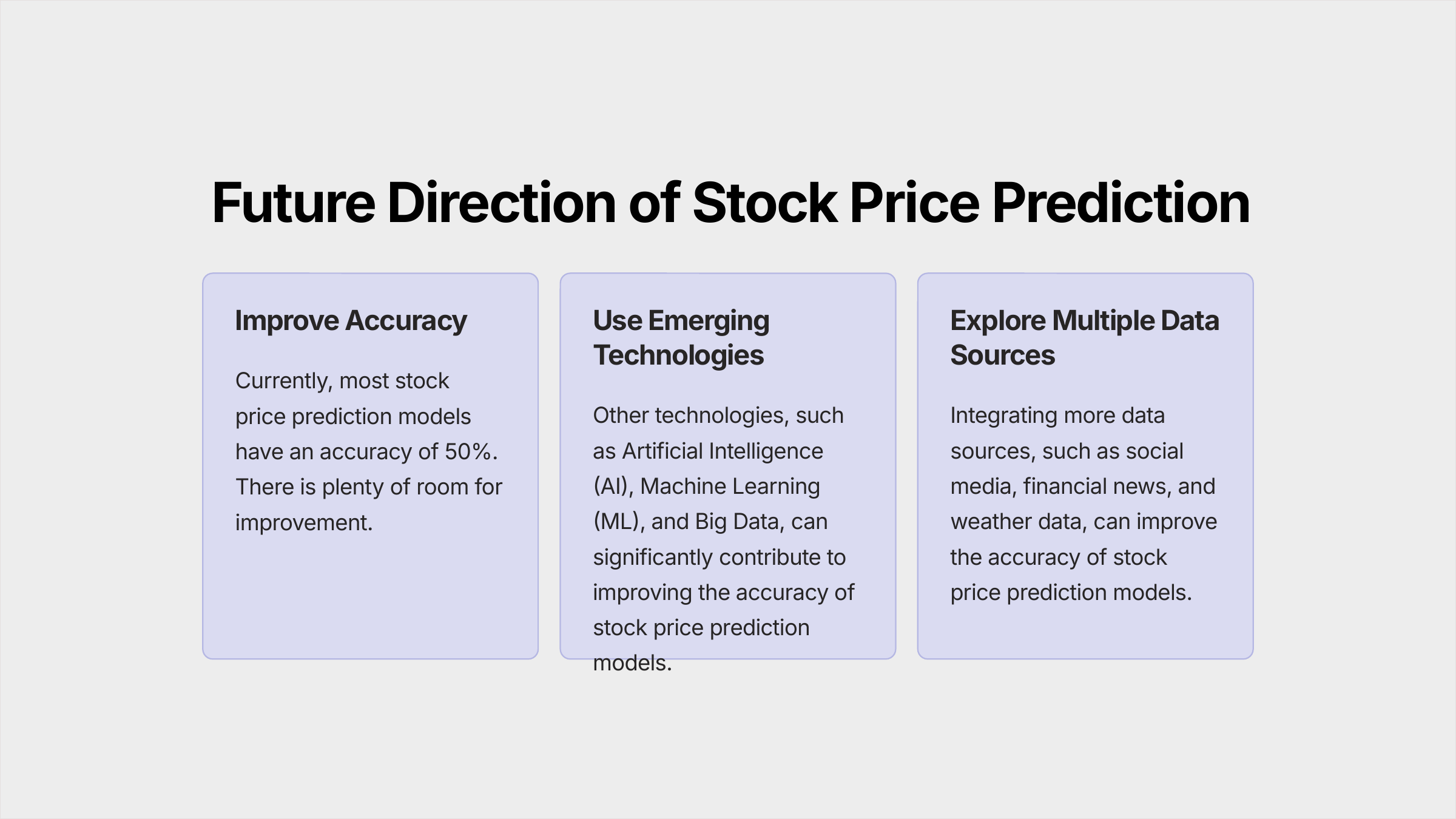

Future Direction of Stock Price Prediction

Improve Accuracy
Use Emerging Technologies
Explore Multiple Data Sources
Currently, most stock price prediction models have an accuracy of 50%. There is plenty of room for improvement.
Other technologies, such as Artificial Intelligence (AI), Machine Learning (ML), and Big Data, can significantly contribute to improving the accuracy of stock price prediction models.
Integrating more data sources, such as social media, financial news, and weather data, can improve the accuracy of stock price prediction models.